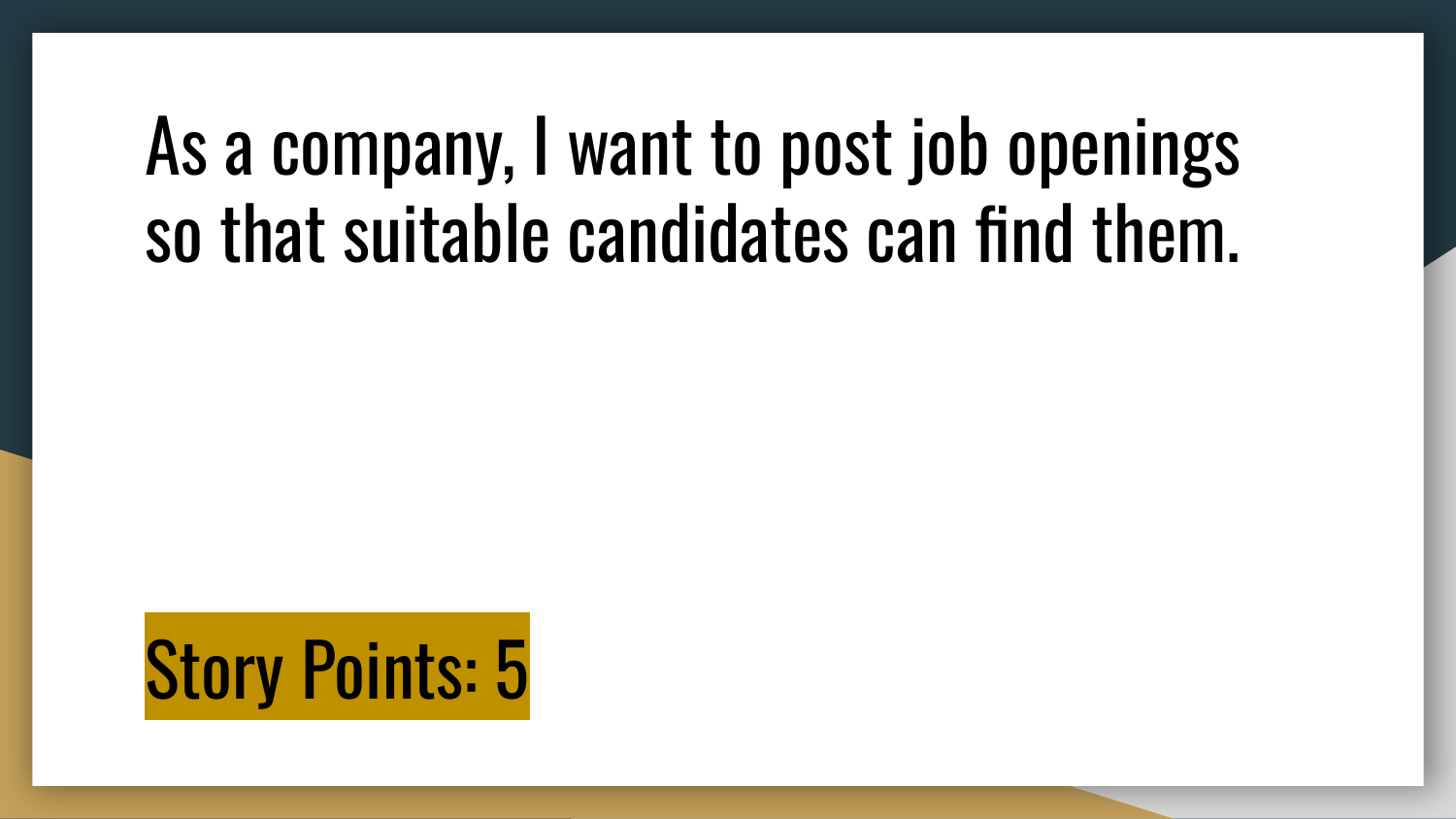

As a company, I want to post job openings so that suitable candidates can find them.

Story Points: 5